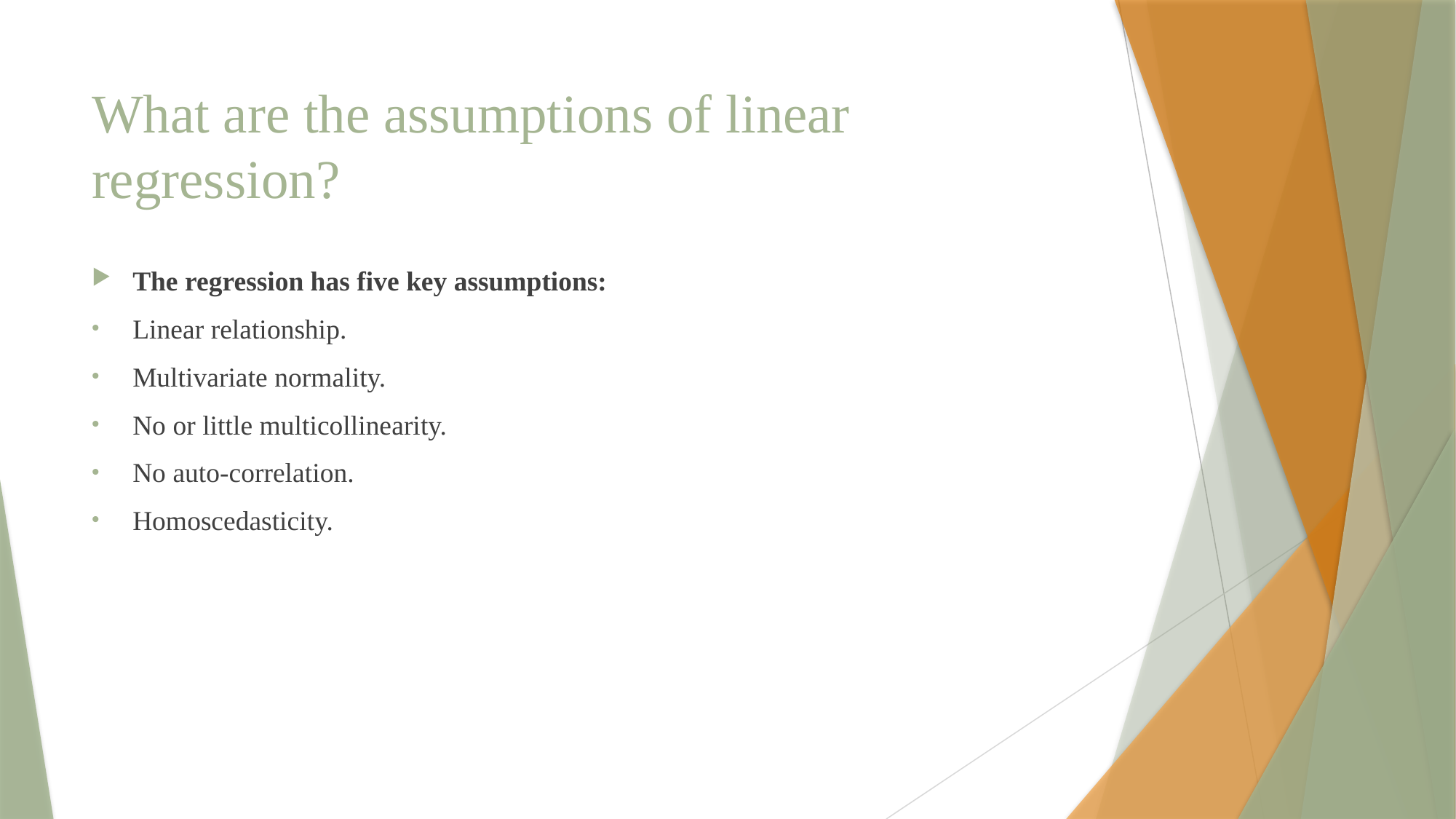

# What are the assumptions of linear regression?
The regression has five key assumptions:
Linear relationship.
Multivariate normality.
No or little multicollinearity.
No auto-correlation.
Homoscedasticity.